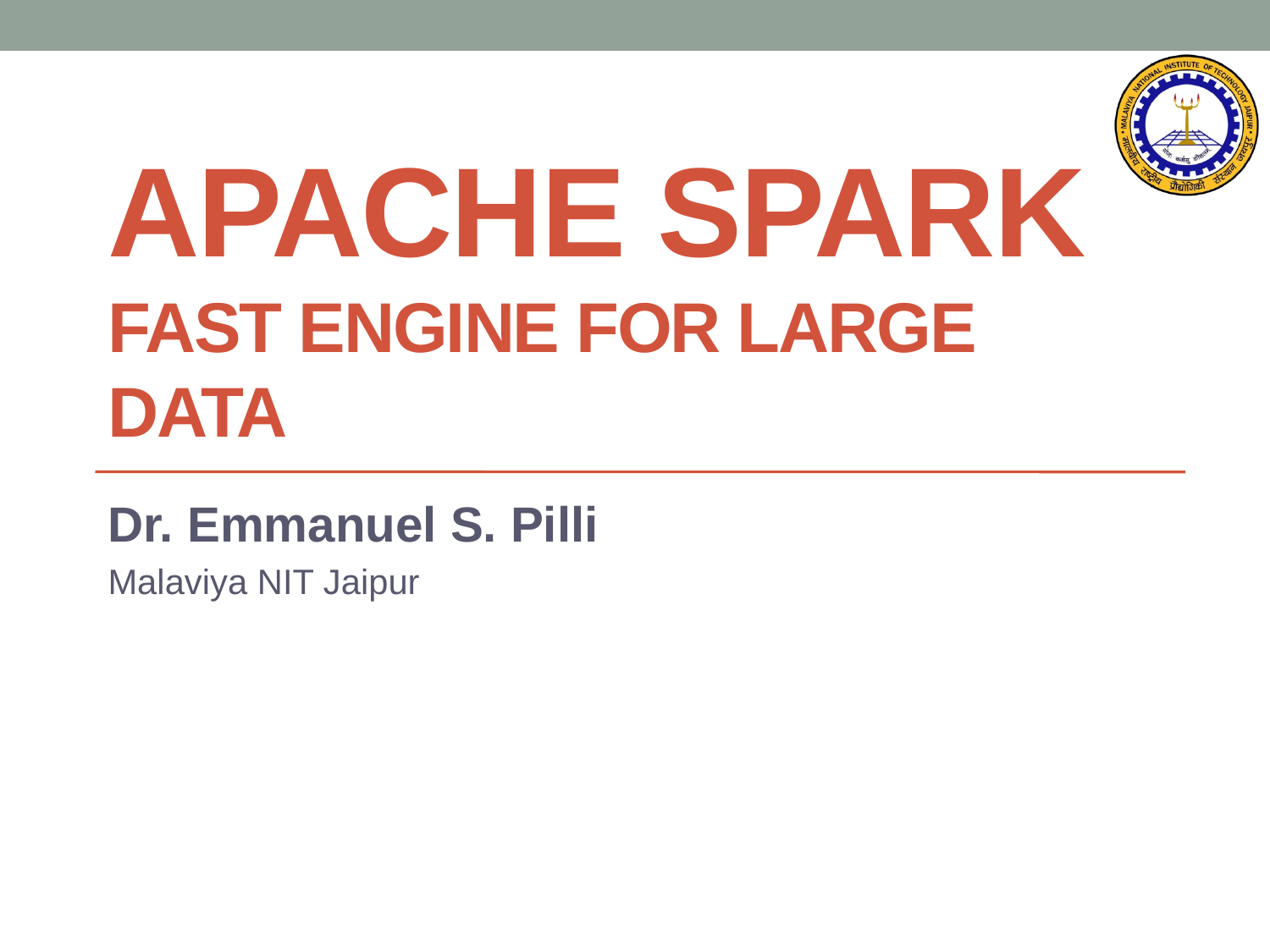

# Apache spark fast engine for large data
Dr. Emmanuel S. Pilli
Malaviya NIT Jaipur